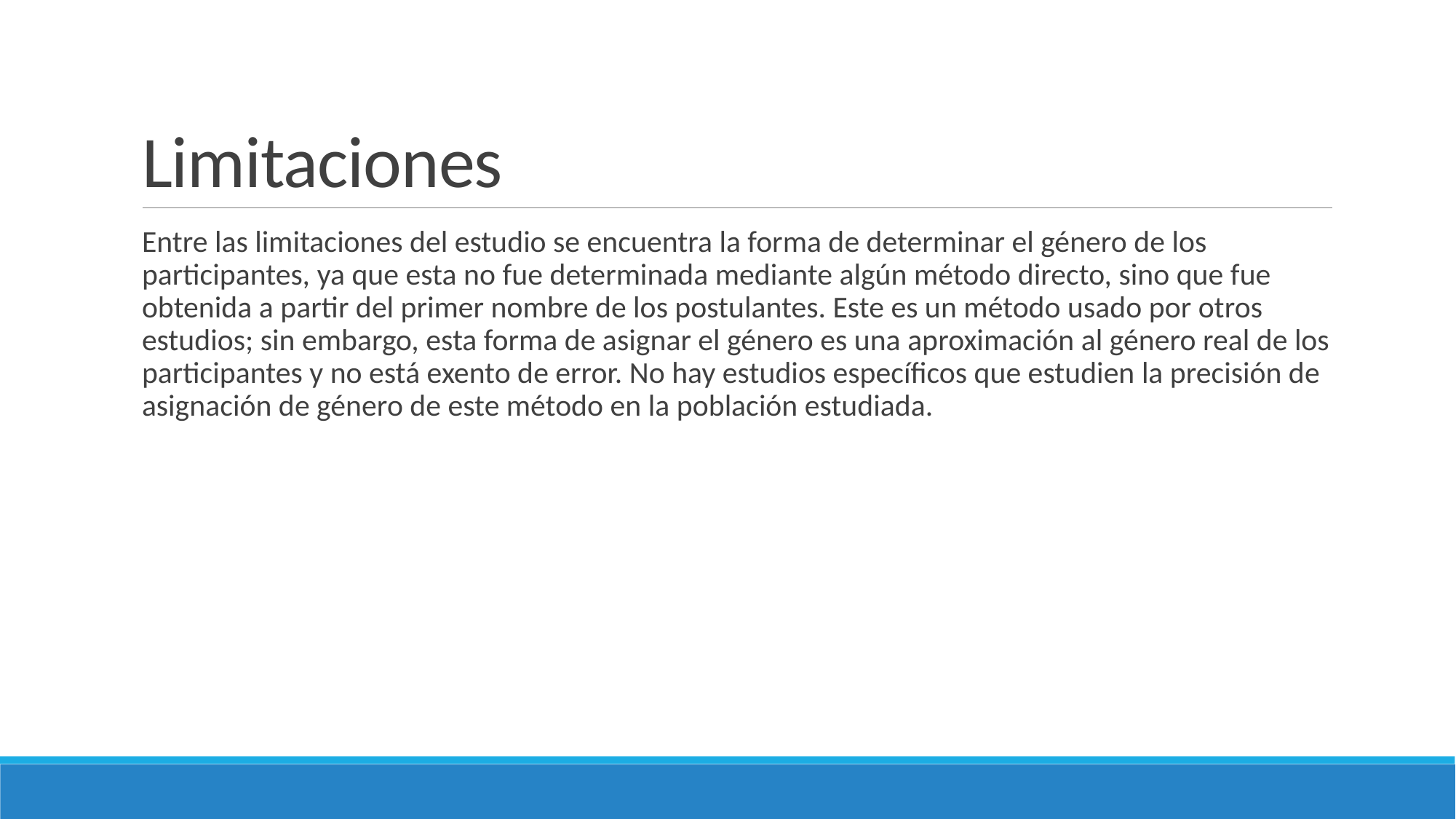

# Limitaciones
Entre las limitaciones del estudio se encuentra la forma de determinar el género de los participantes, ya que esta no fue determinada mediante algún método directo, sino que fue obtenida a partir del primer nombre de los postulantes. Este es un método usado por otros estudios; sin embargo, esta forma de asignar el género es una aproximación al género real de los participantes y no está exento de error. No hay estudios específicos que estudien la precisión de asignación de género de este método en la población estudiada.